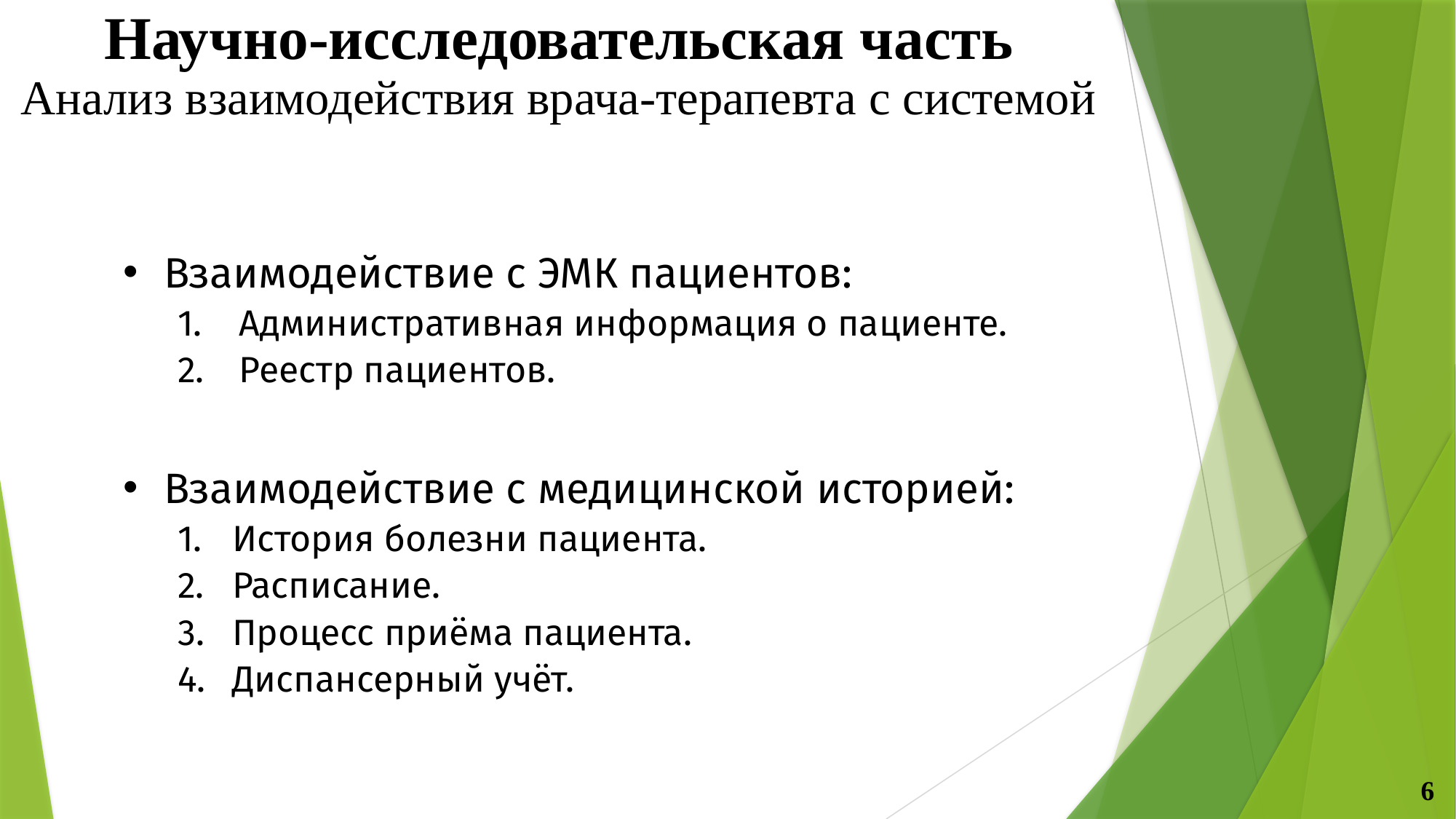

Научно-исследовательская часть
Анализ взаимодействия врача-терапевта с системой

Взаимодействие с ЭМК пациентов:
Административная информация о пациенте.
Реестр пациентов.

Взаимодействие с медицинской историей:
История болезни пациента.
Расписание.
Процесс приёма пациента.
Диспансерный учёт.

6